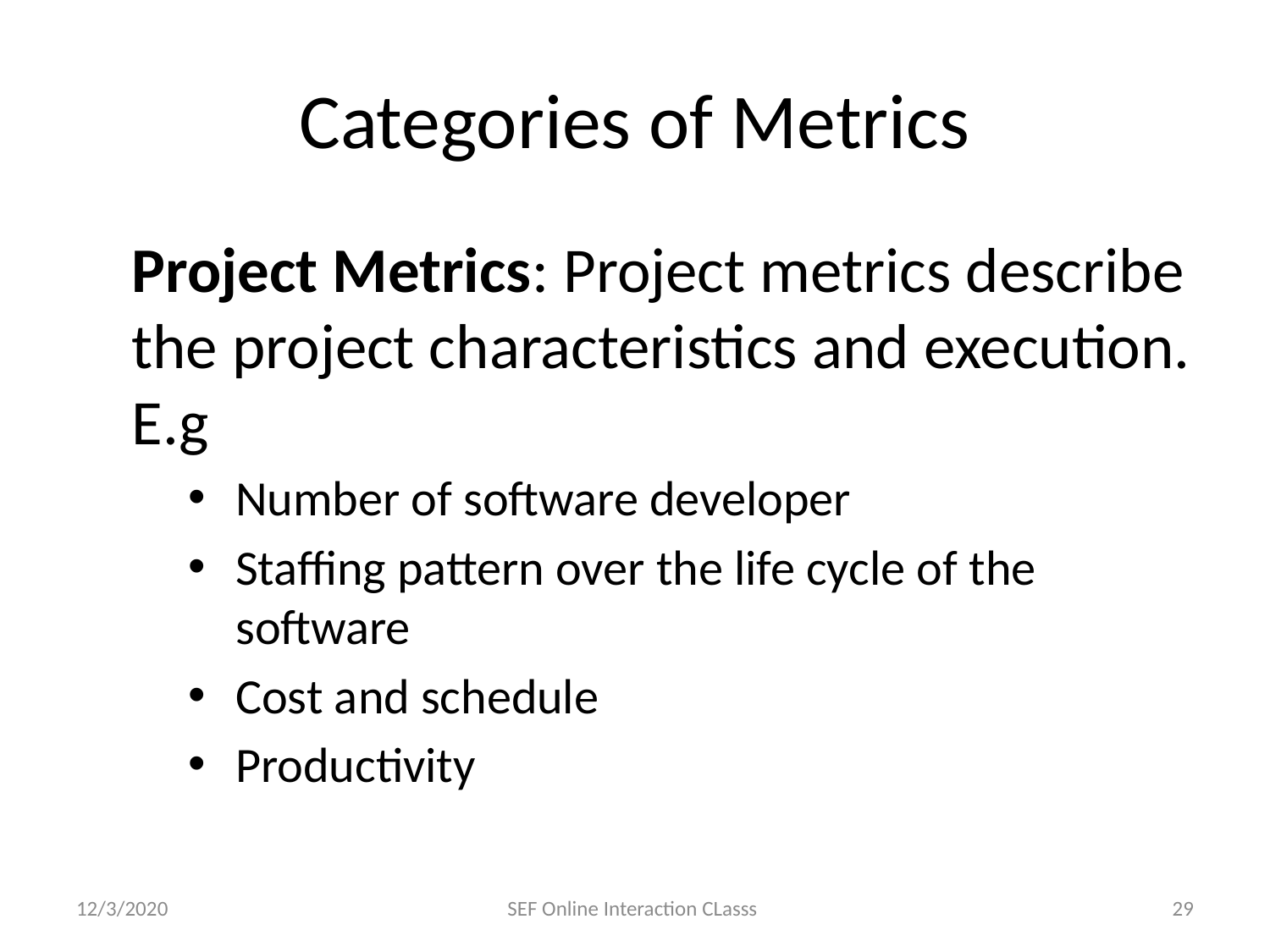

# Categories of Metrics
Project Metrics: Project metrics describe the project characteristics and execution. E.g
Number of software developer
Staffing pattern over the life cycle of the software
Cost and schedule
Productivity

12/3/2020
SEF Online Interaction CLasss
29